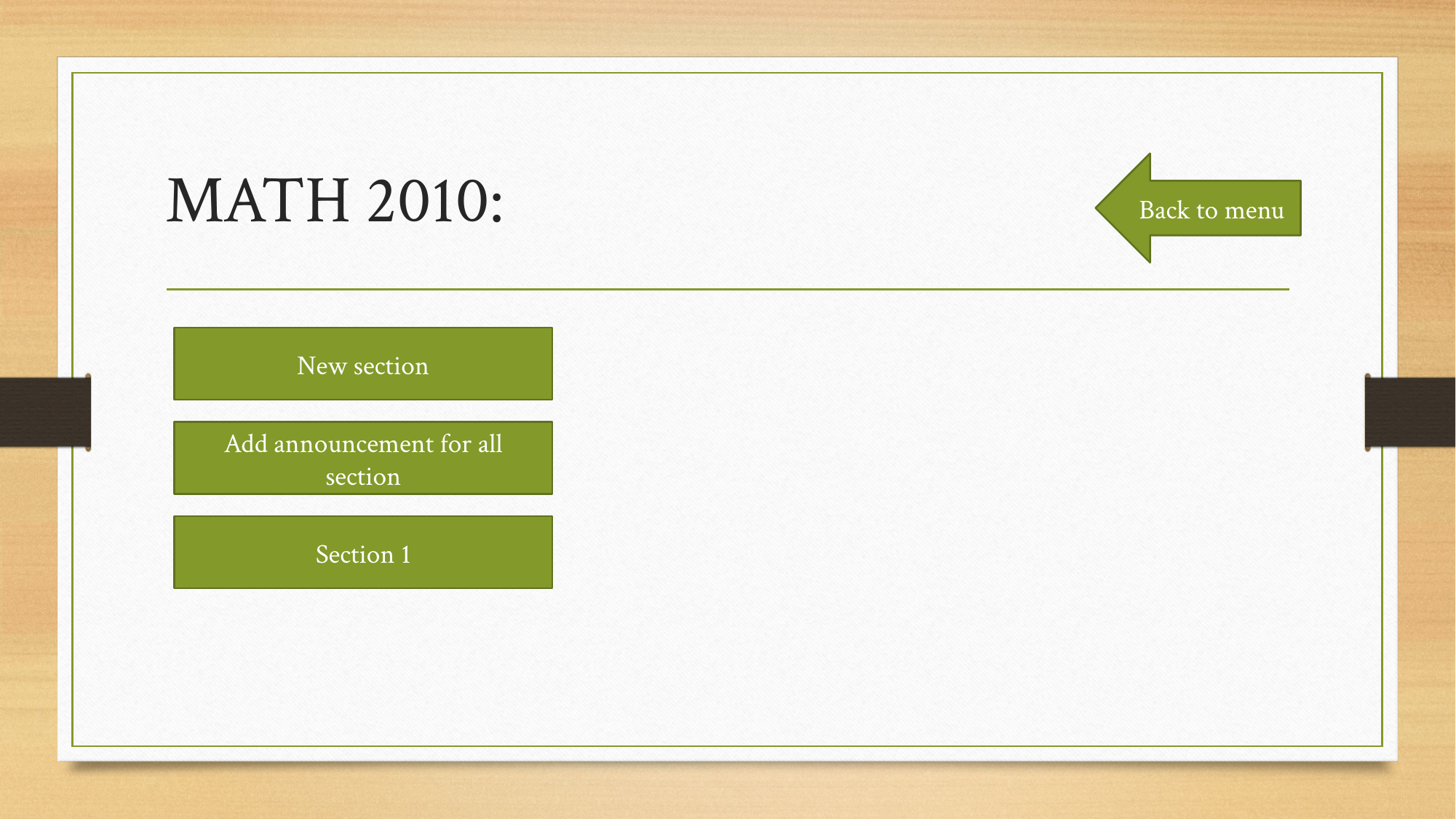

# MATH 2010:
Back to menu
New section
Add announcement for all section
Section 1